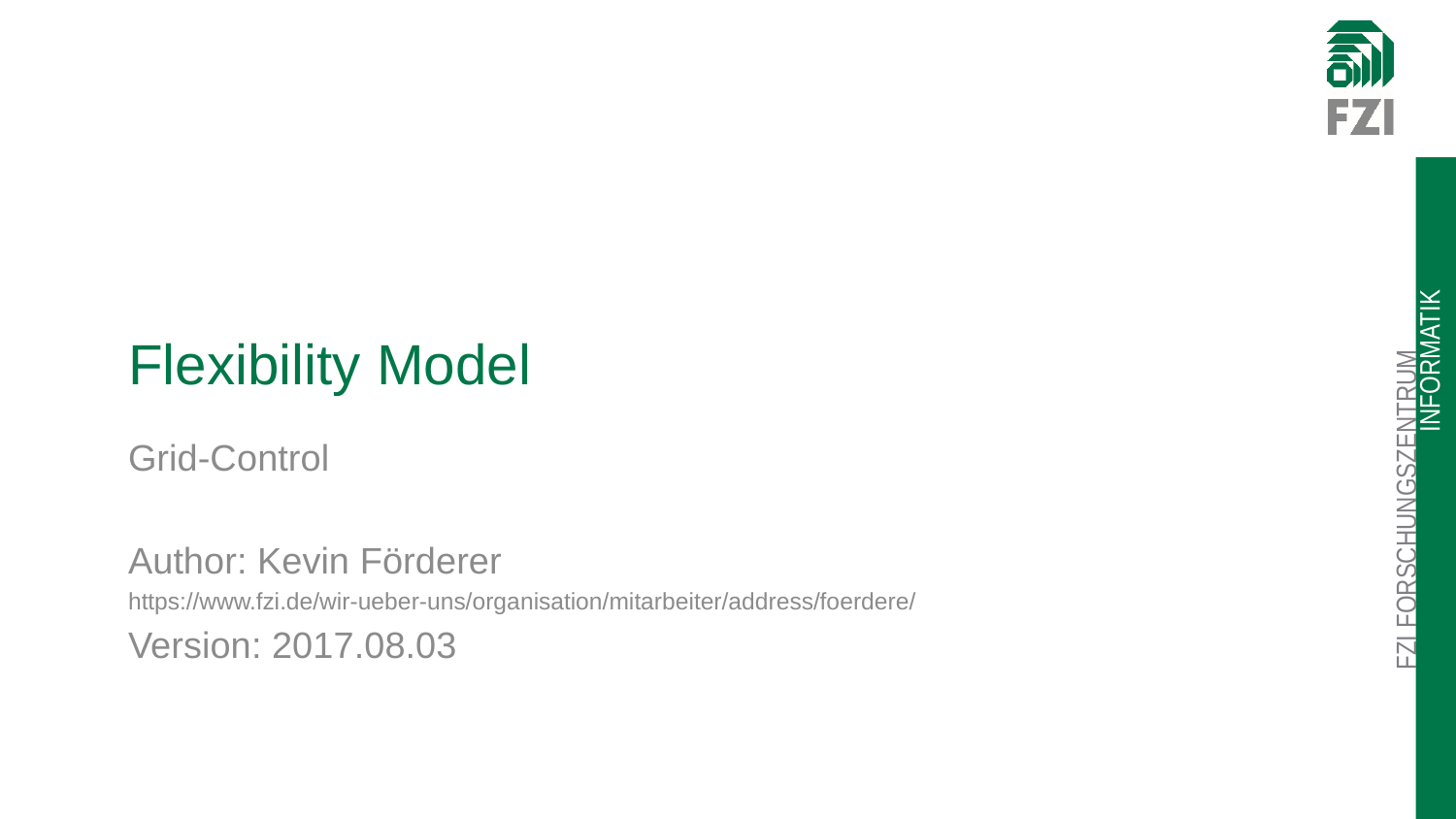

# Flexibility Model
Grid-Control

Author: Kevin Förderer
https://www.fzi.de/wir-ueber-uns/organisation/mitarbeiter/address/foerdere/
Version: 2017.08.03